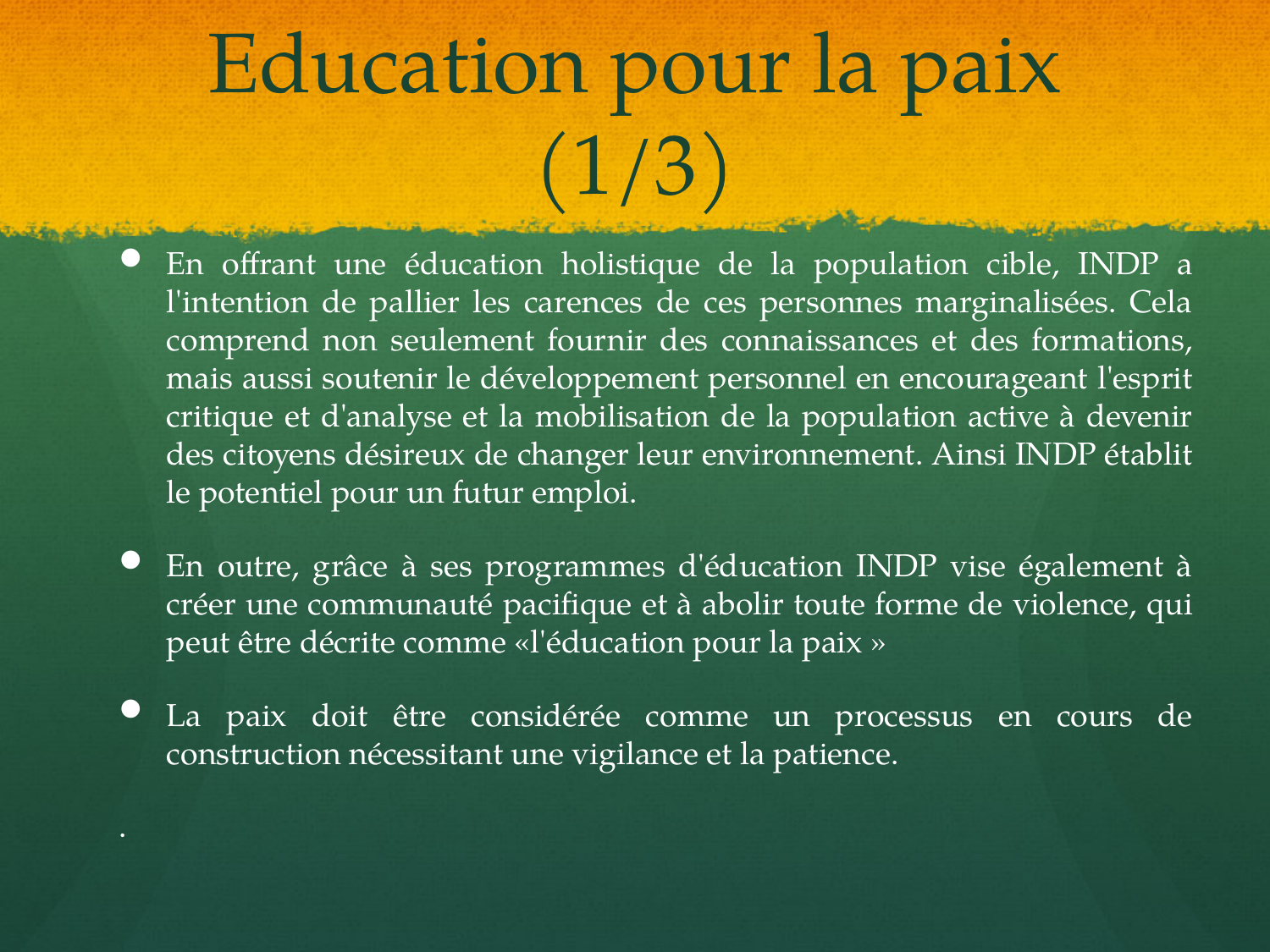

# Education pour la paix (1/3)
En offrant une éducation holistique de la population cible, INDP a l'intention de pallier les carences de ces personnes marginalisées. Cela comprend non seulement fournir des connaissances et des formations, mais aussi soutenir le développement personnel en encourageant l'esprit critique et d'analyse et la mobilisation de la population active à devenir des citoyens désireux de changer leur environnement. Ainsi INDP établit le potentiel pour un futur emploi.
En outre, grâce à ses programmes d'éducation INDP vise également à créer une communauté pacifique et à abolir toute forme de violence, qui peut être décrite comme «l'éducation pour la paix »
La paix doit être considérée comme un processus en cours de construction nécessitant une vigilance et la patience.
.